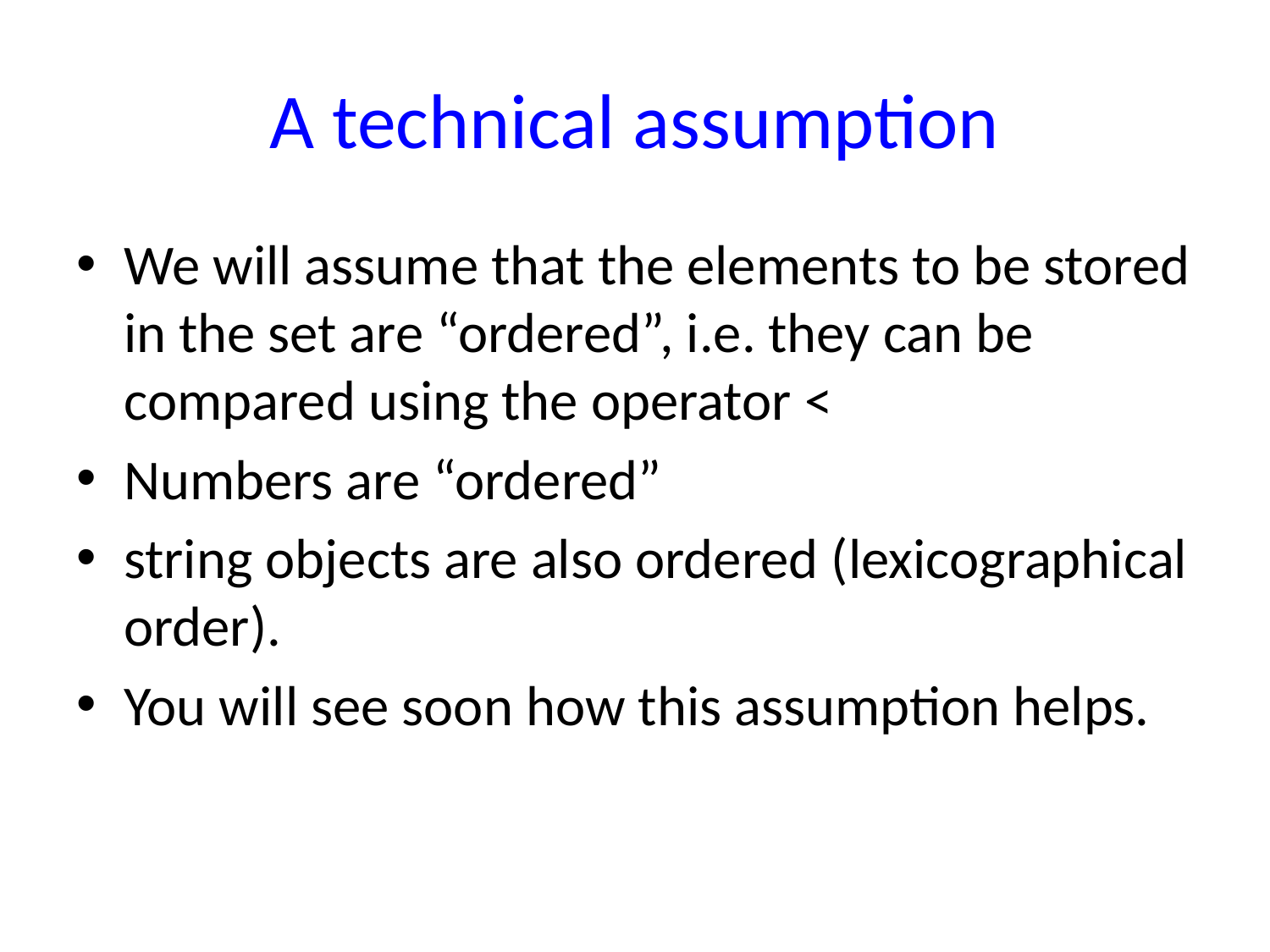

# A technical assumption
We will assume that the elements to be stored in the set are “ordered”, i.e. they can be compared using the operator <
Numbers are “ordered”
string objects are also ordered (lexicographical order).
You will see soon how this assumption helps.